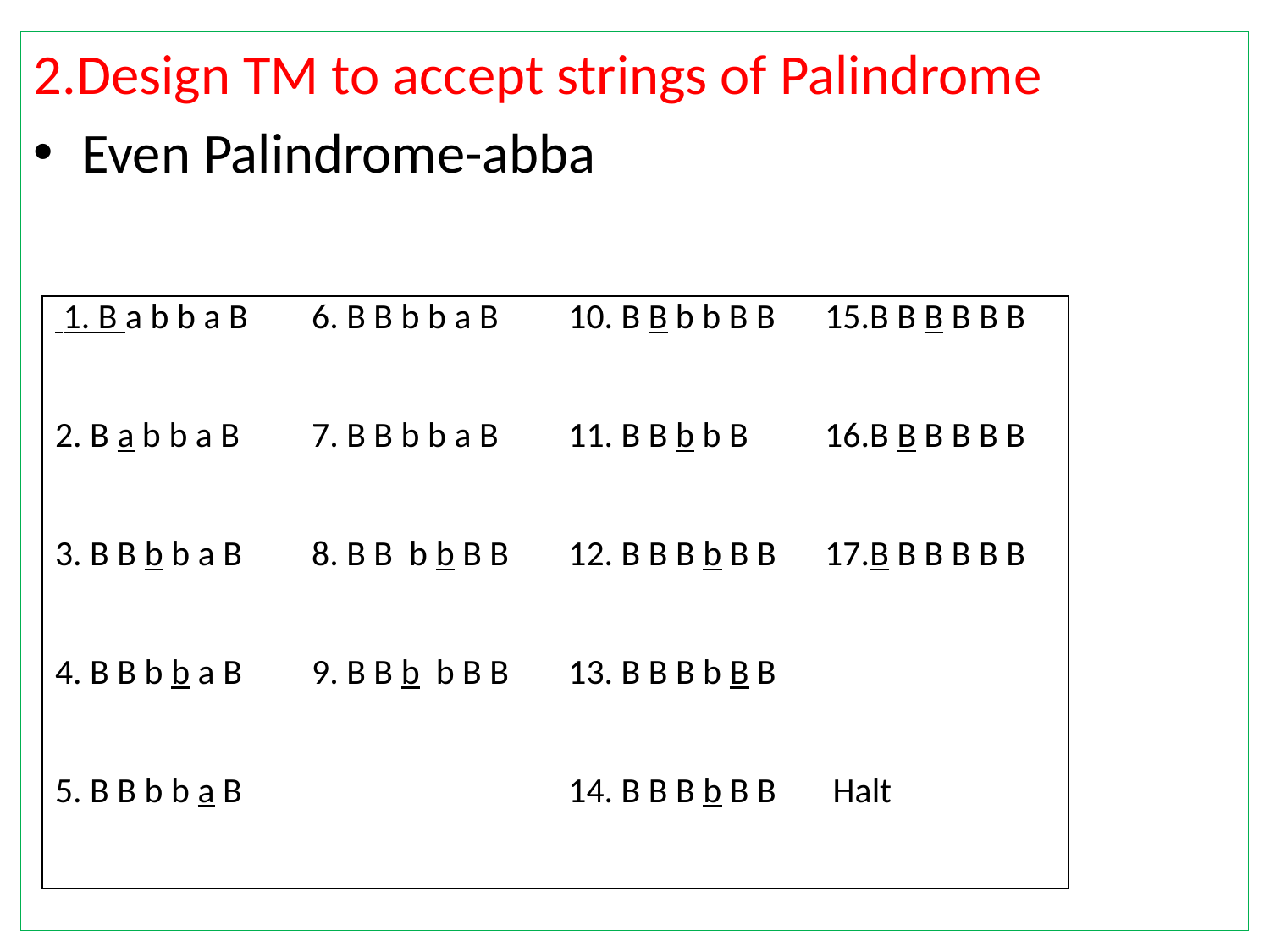

2.Design TM to accept strings of Palindrome
Even Palindrome-abba

| 1. B a b b a B | 6. B B b b a B | 10. B B b b B B | 15.B B B B B B |
| --- | --- | --- | --- |
| 2. B a b b a B | 7. B B b b a B | 11. B B b b B | 16.B B B B B B |
| 3. B B b b a B | 8. B B b b B B | 12. B B B b B B | 17.B B B B B B |
| 4. B B b b a B | 9. B B b b B B | 13. B B B b B B |  |
| 5. B B b b a B |  | 14. B B B b B B | Halt |